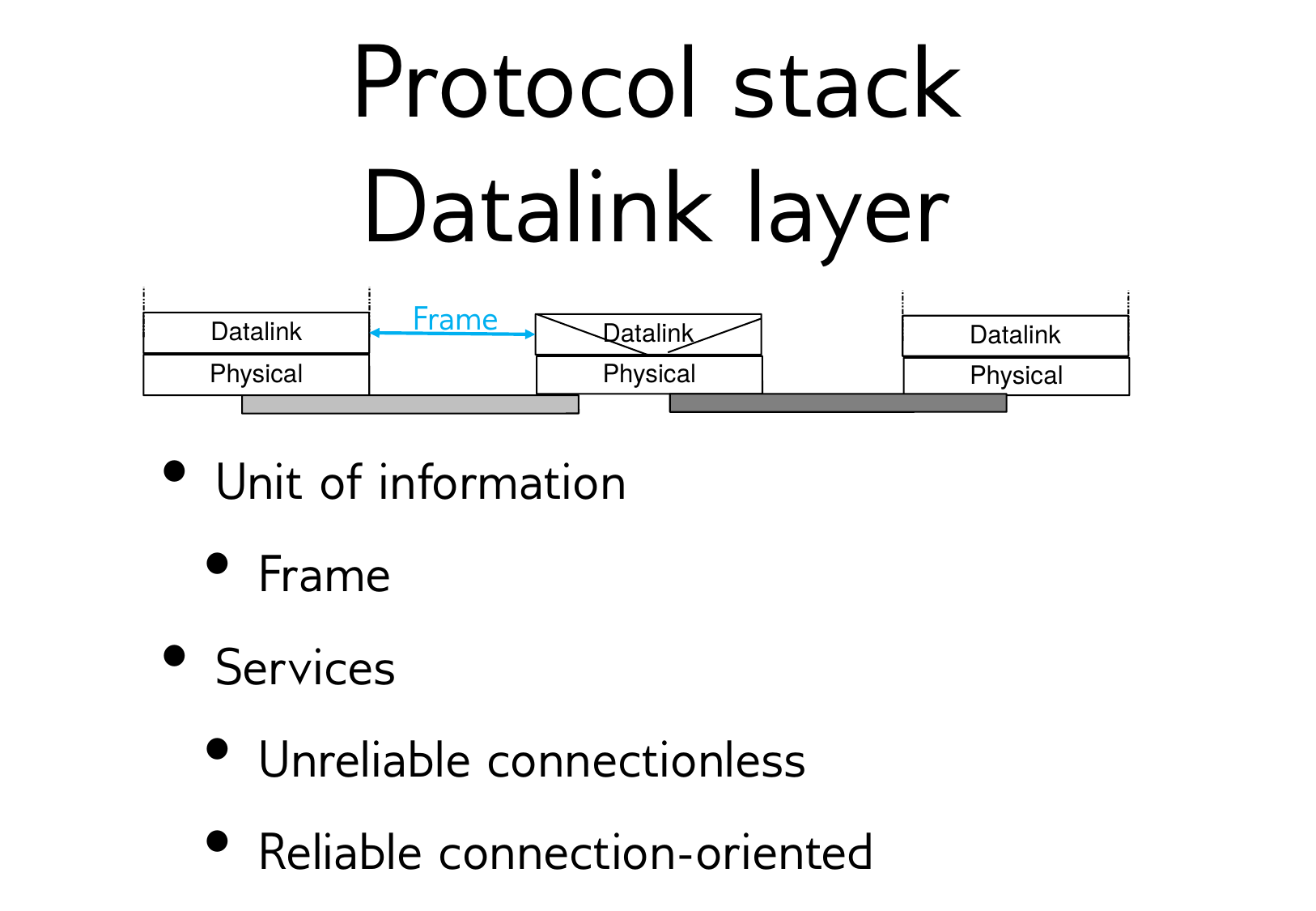

# Protocol stack Datalink layer

Frame

Datalink

Datalink

Datalink

Physical

Physical

Physical

Unit of information
Frame
Services
Unreliable connectionless
Reliable connection-oriented